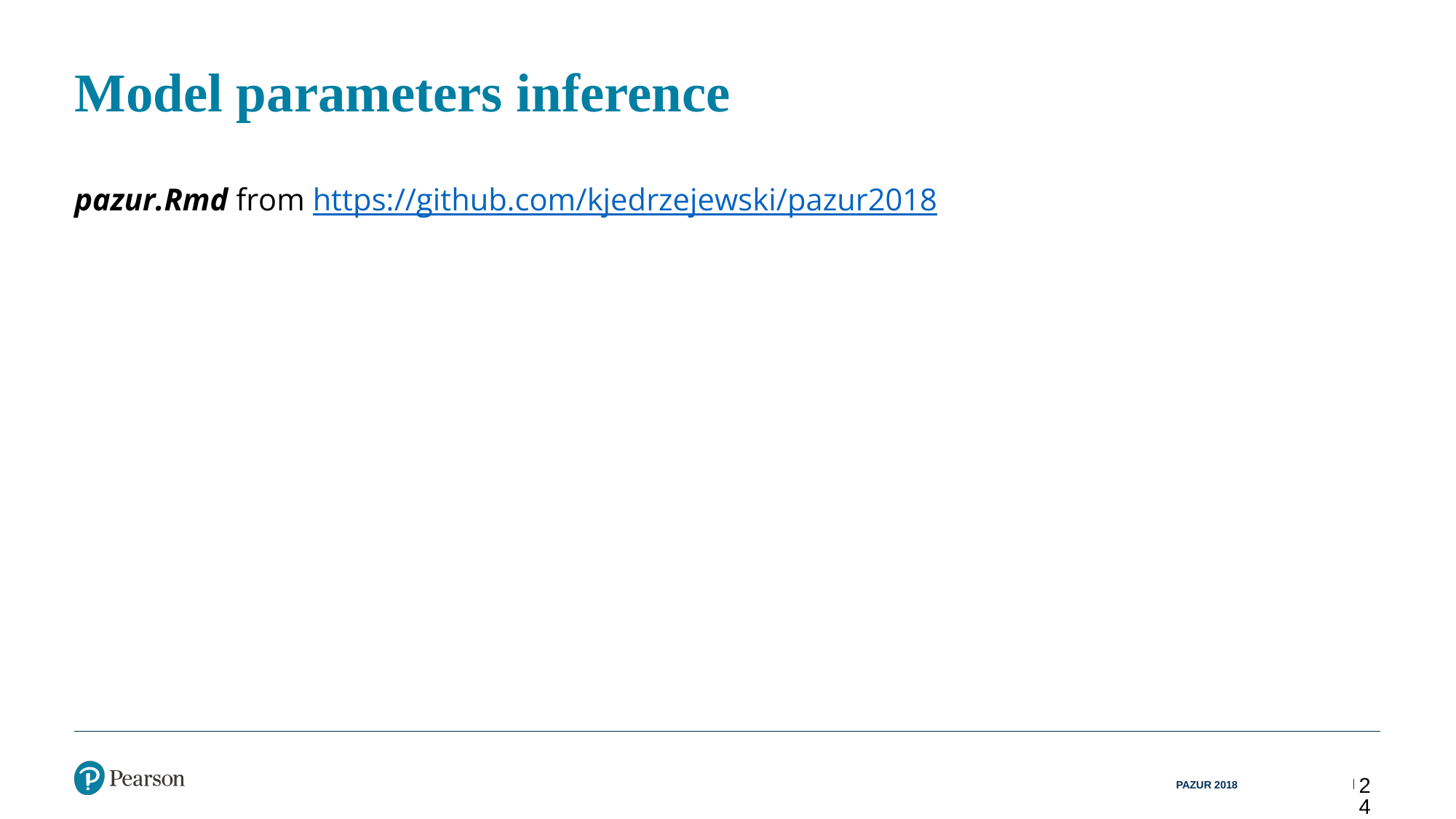

# Model parameters inference

pazur.Rmd from https://github.com/kjedrzejewski/pazur2018

PAZUR 2018
24